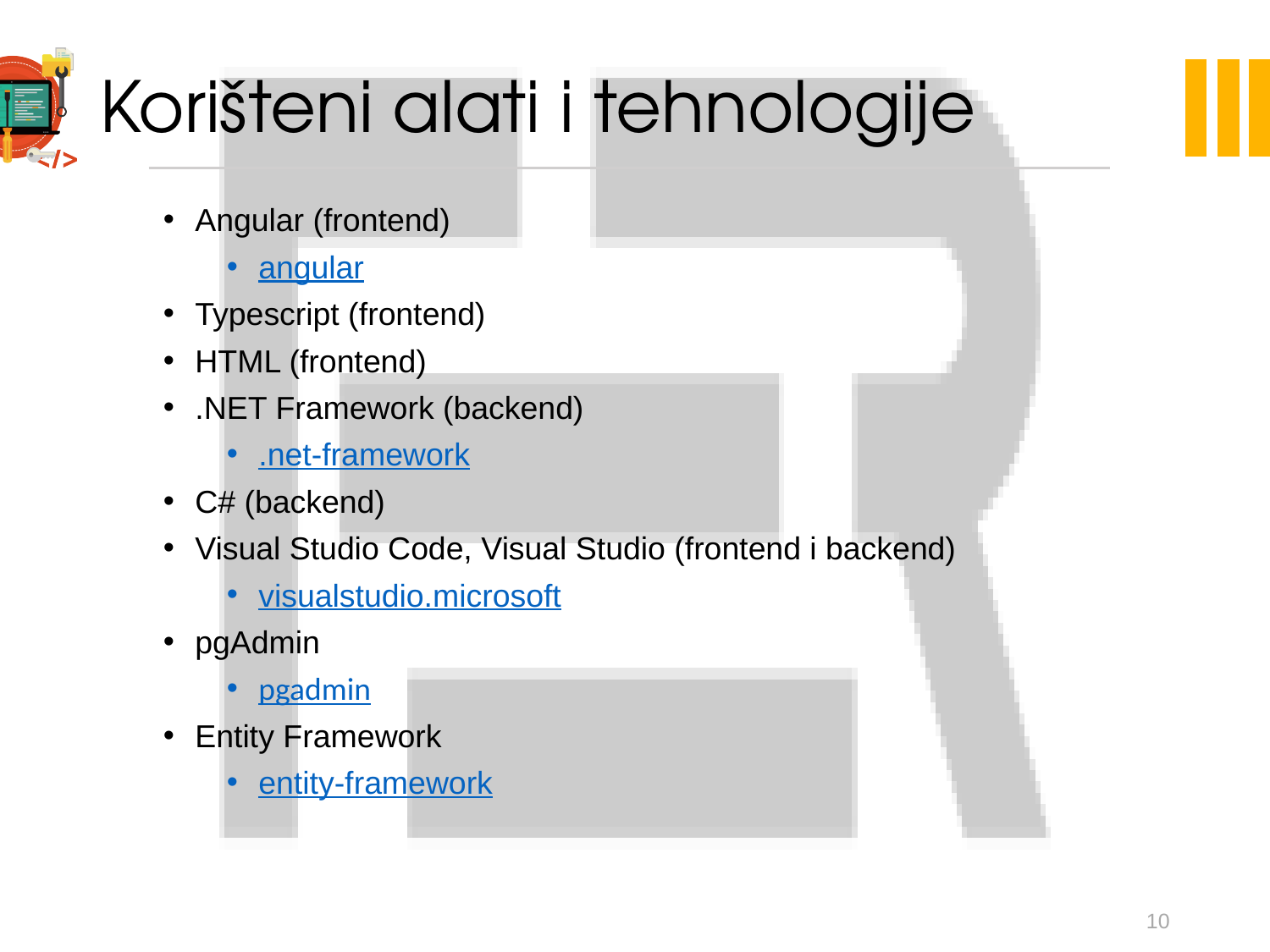

# Korišteni alati i tehnologije
Angular (frontend)
angular
Typescript (frontend)
HTML (frontend)
.NET Framework (backend)
.net-framework
C# (backend)
Visual Studio Code, Visual Studio (frontend i backend)
visualstudio.microsoft
pgAdmin
pgadmin
Entity Framework
entity-framework

10